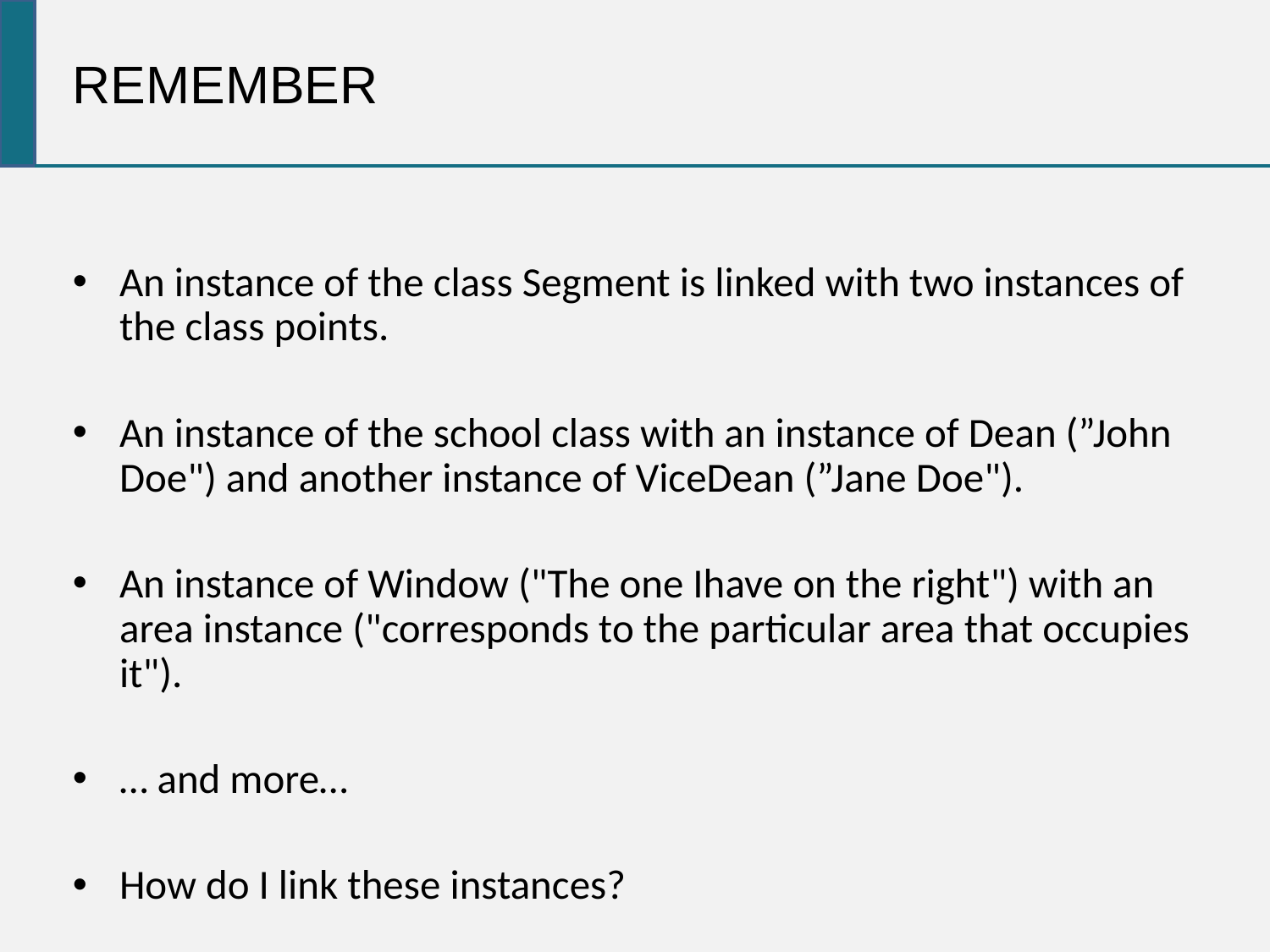

remember

An instance of the class Segment is linked with two instances of the class points.

An instance of the school class with an instance of Dean (”John Doe") and another instance of ViceDean (”Jane Doe").

An instance of Window ("The one Ihave on the right") with an area instance ("corresponds to the particular area that occupies it").

… and more…

How do I link these instances?